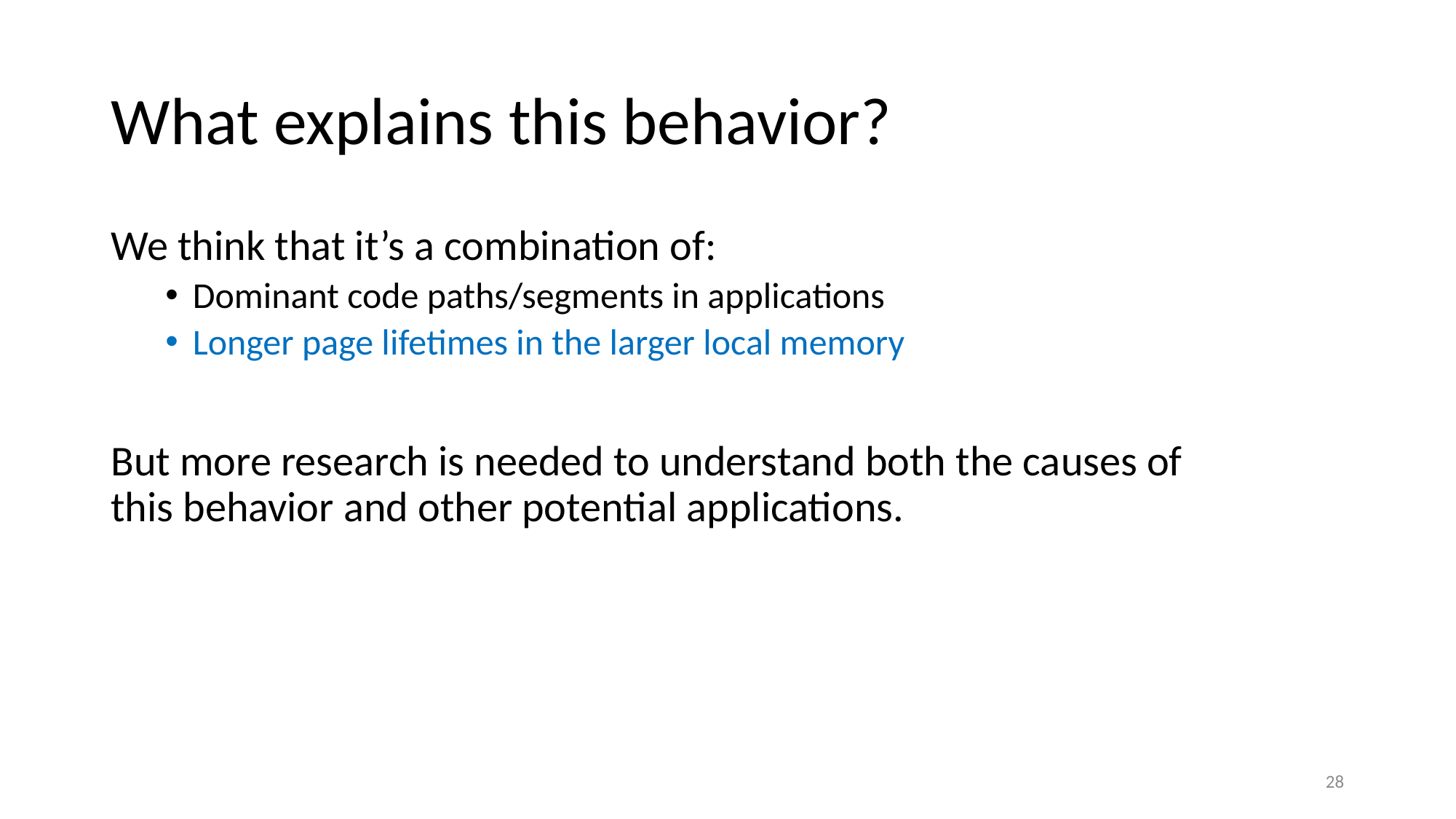

# What explains this behavior?
We think that it’s a combination of:
Dominant code paths/segments in applications
Longer page lifetimes in the larger local memory

But more research is needed to understand both the causes of this behavior and other potential applications.

28